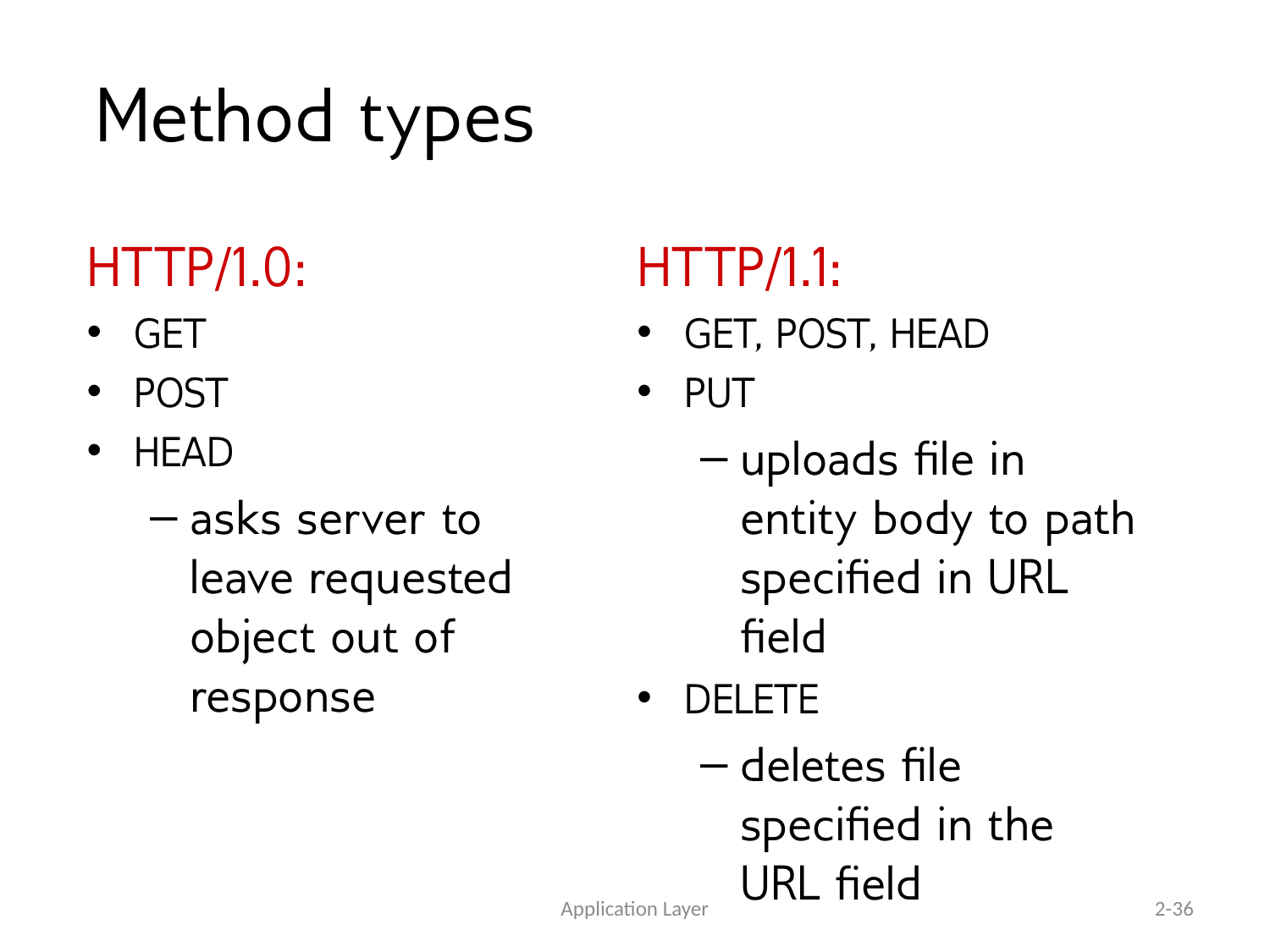

# Method types
HTTP/1.0:
GET
POST
HEAD
asks server to leave requested object out of response
HTTP/1.1:
GET, POST, HEAD
PUT
uploads file in entity body to path specified in URL field
DELETE
deletes file specified in the URL field
Application Layer
2-36